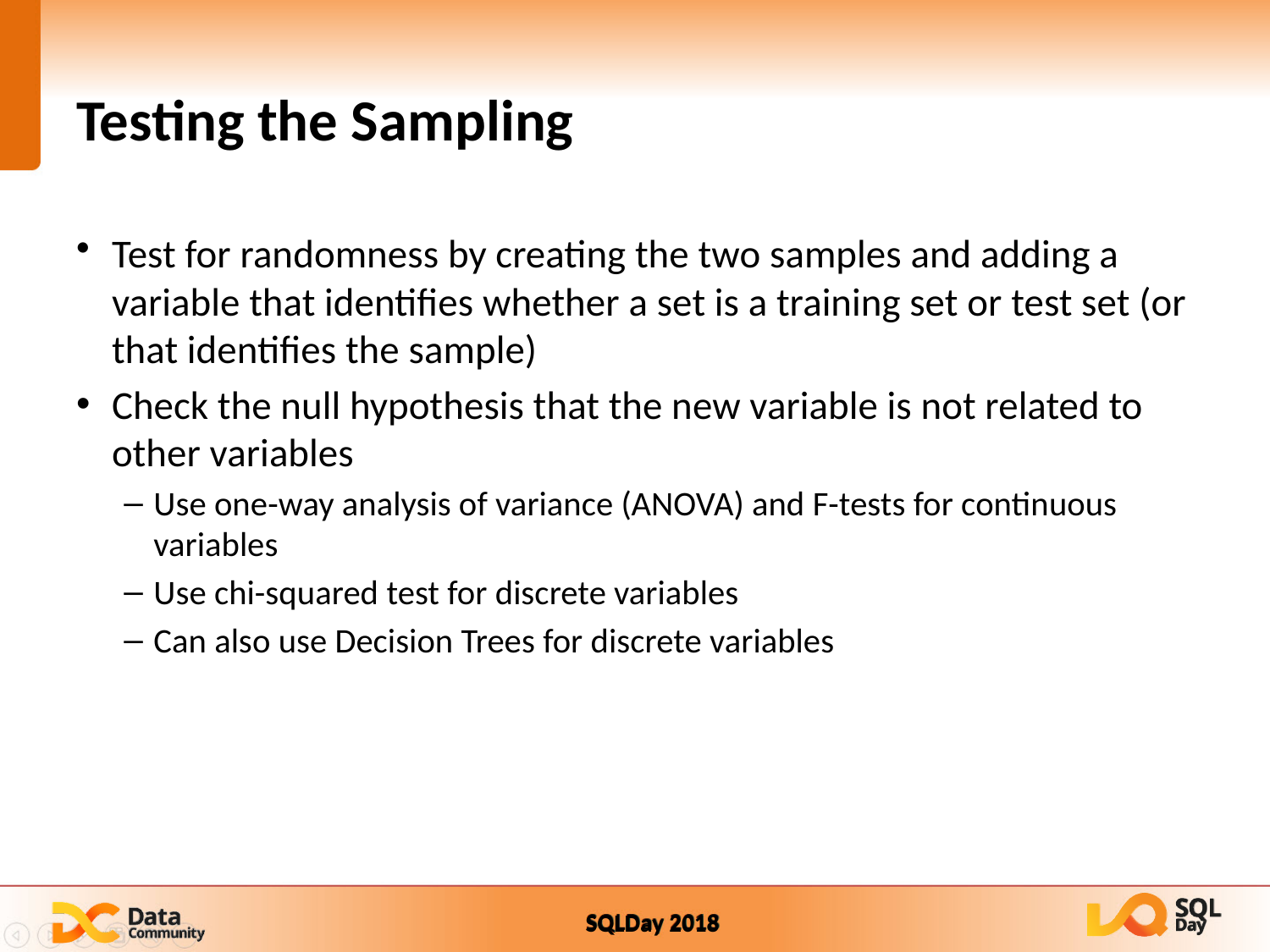

# Testing the Sampling
Test for randomness by creating the two samples and adding a variable that identifies whether a set is a training set or test set (or that identifies the sample)
Check the null hypothesis that the new variable is not related to other variables
Use one-way analysis of variance (ANOVA) and F-tests for continuous variables
Use chi-squared test for discrete variables
Can also use Decision Trees for discrete variables